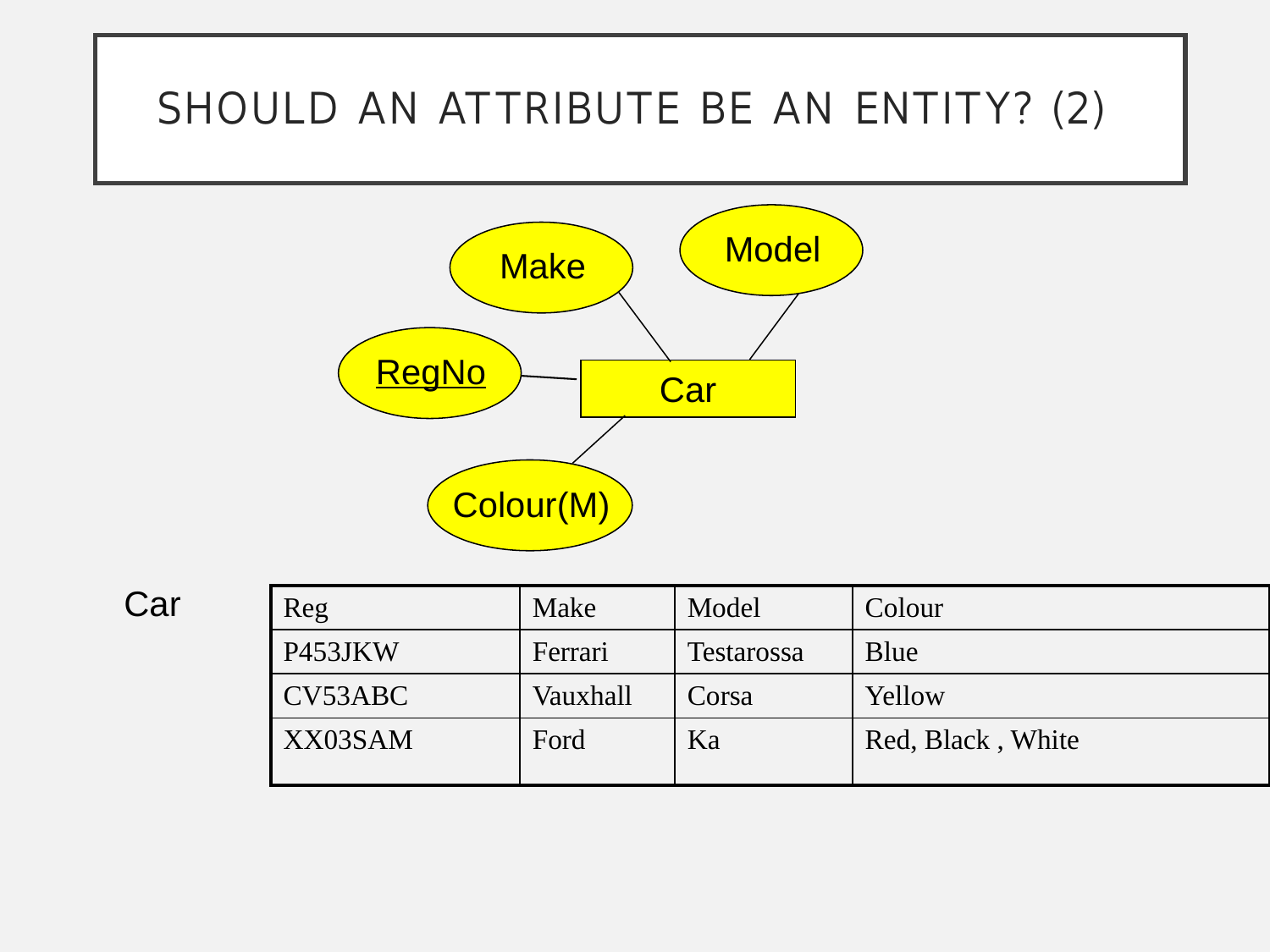

# Should an attribute be an entity? (2)

Model

Make

RegNo
Car

Colour(M)
Car
| Reg | Make | Model | Colour |
| --- | --- | --- | --- |
| P453JKW | Ferrari | Testarossa | Blue |
| CV53ABC | Vauxhall | Corsa | Yellow |
| XX03SAM | Ford | Ka | Red, Black , White |